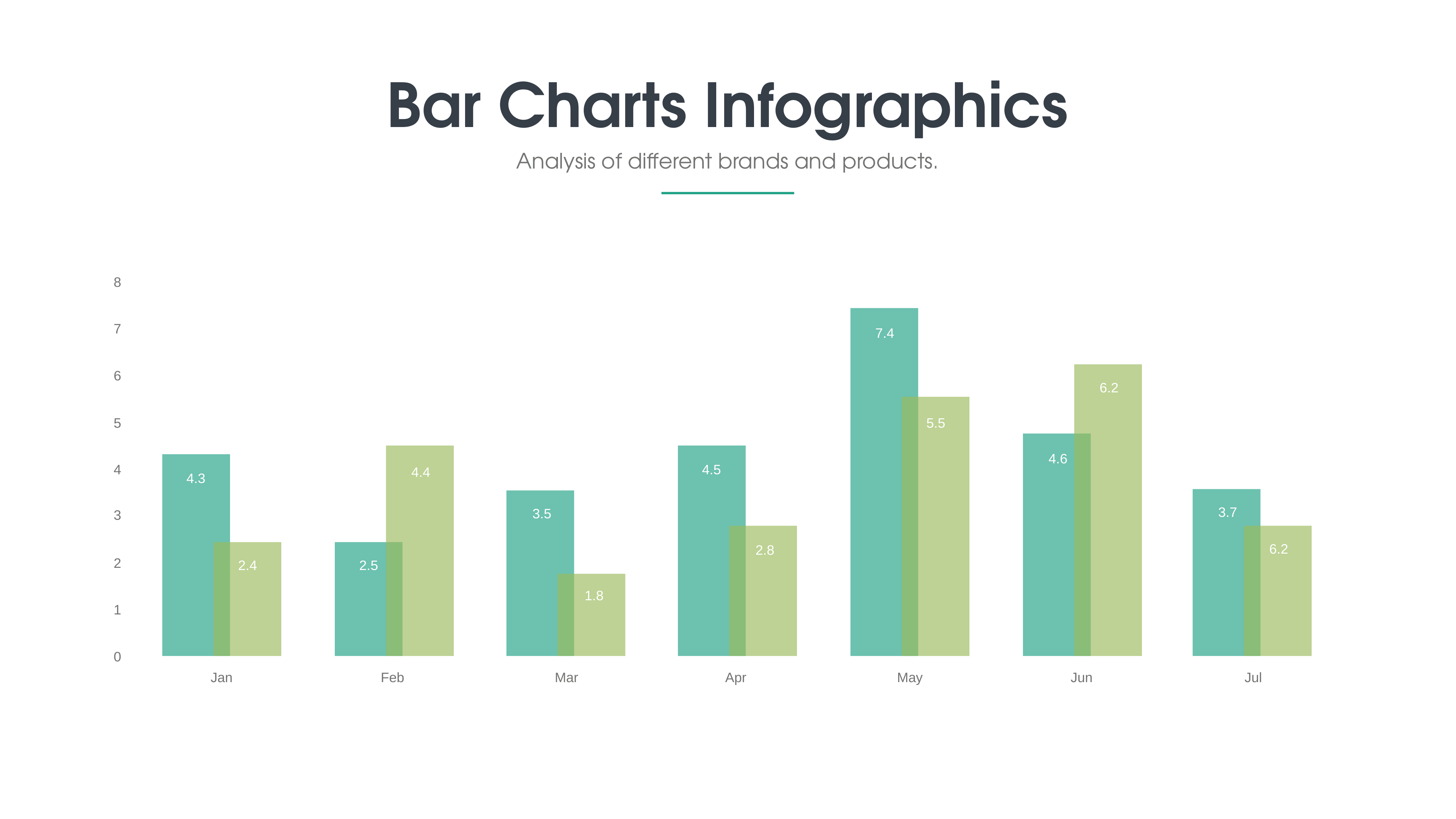

Bar Charts Infographics
Analysis of different brands and products.

8

7
7.4
6

6.2

5
5.5

4.6

4
4.5
4.4
4.3

3.7
3.5
3

6.2
2.8

2
2.4
2.5

1.8
1
0
Jan
Feb
Mar
Apr
May
Jun
Jul